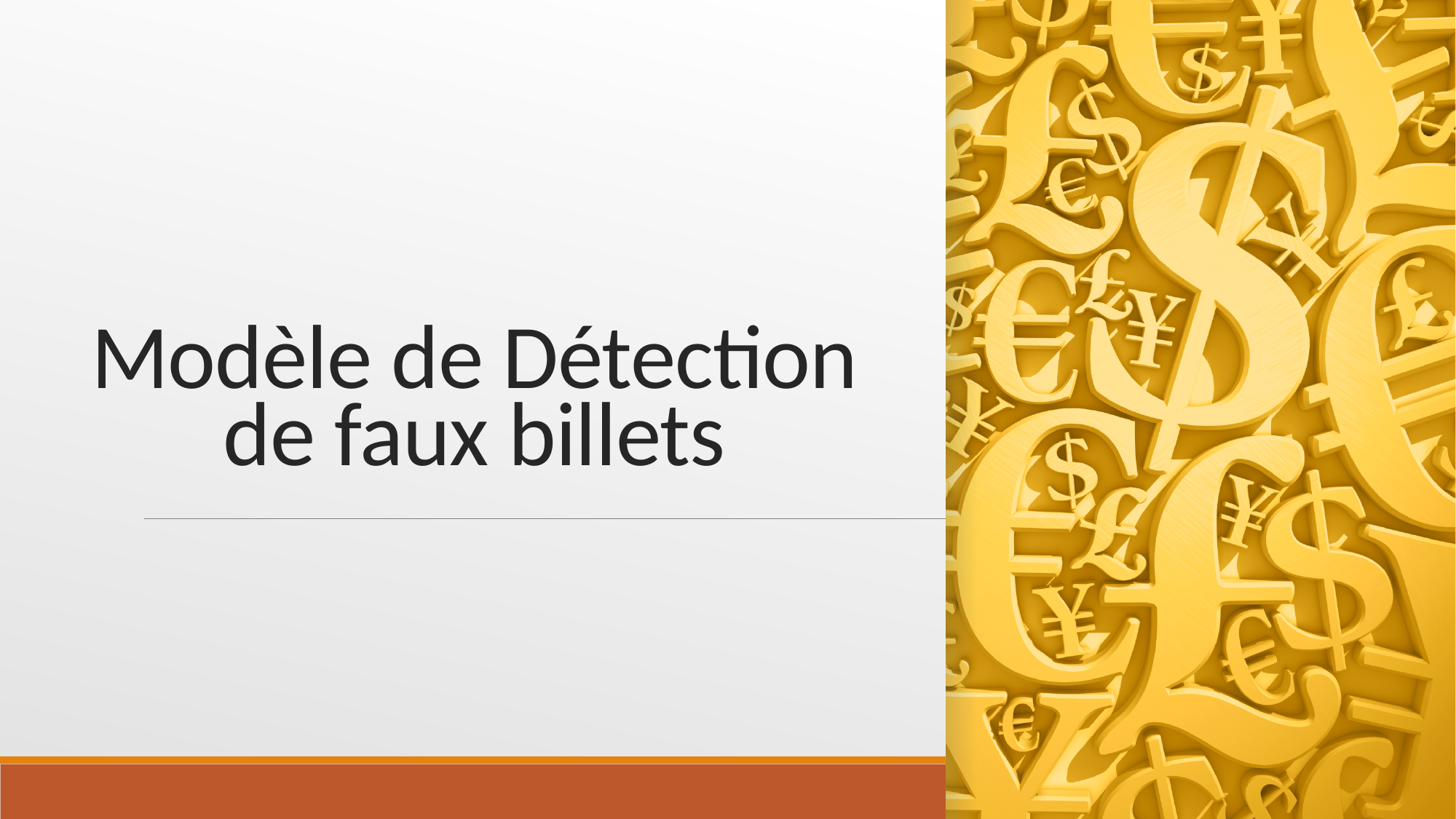

# Modèle de Détection de faux billets